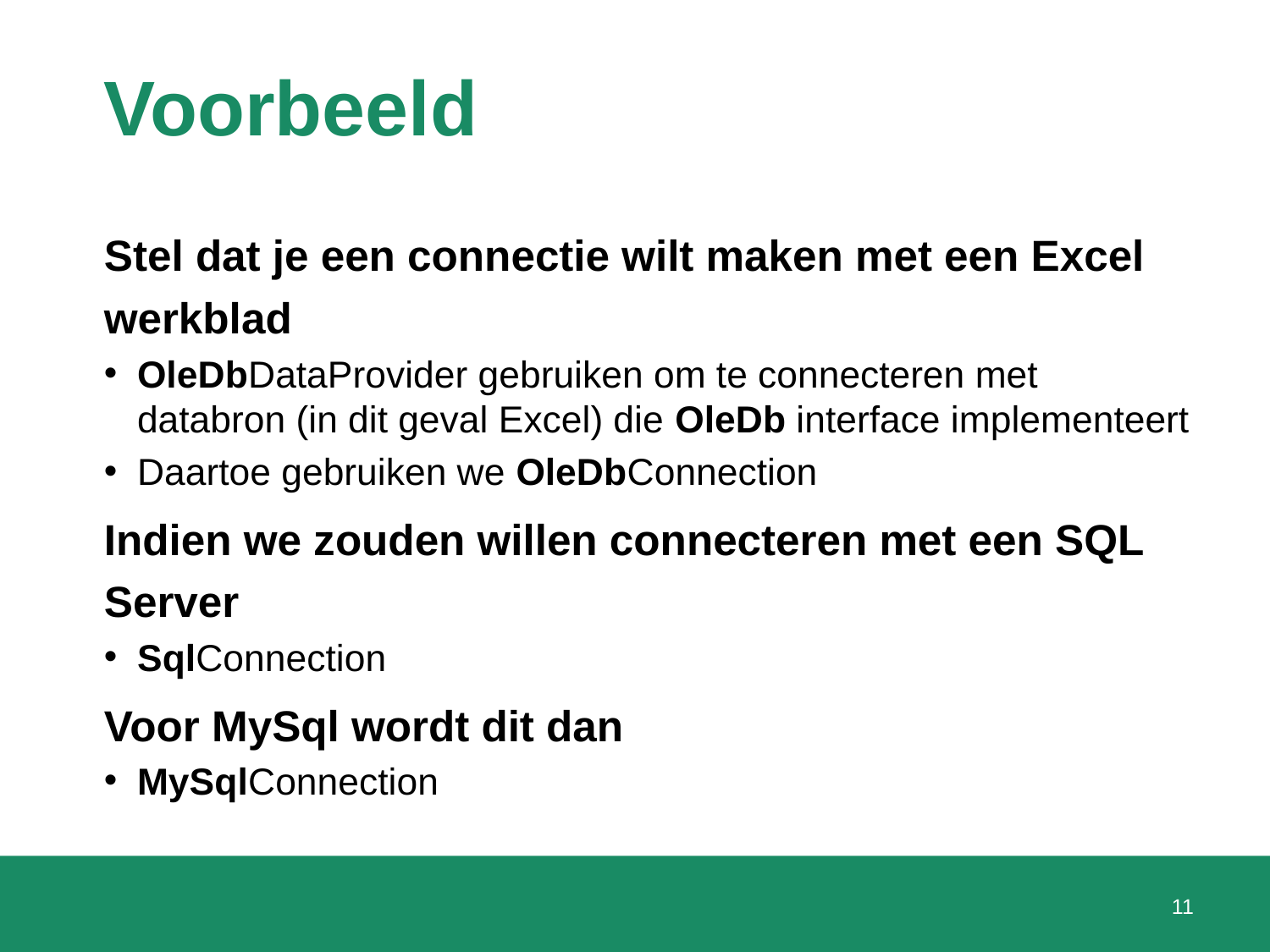

# Voorbeeld
Stel dat je een connectie wilt maken met een Excel werkblad
OleDbDataProvider gebruiken om te connecteren met databron (in dit geval Excel) die OleDb interface implementeert
Daartoe gebruiken we OleDbConnection
Indien we zouden willen connecteren met een SQL Server
SqlConnection
Voor MySql wordt dit dan
MySqlConnection

11